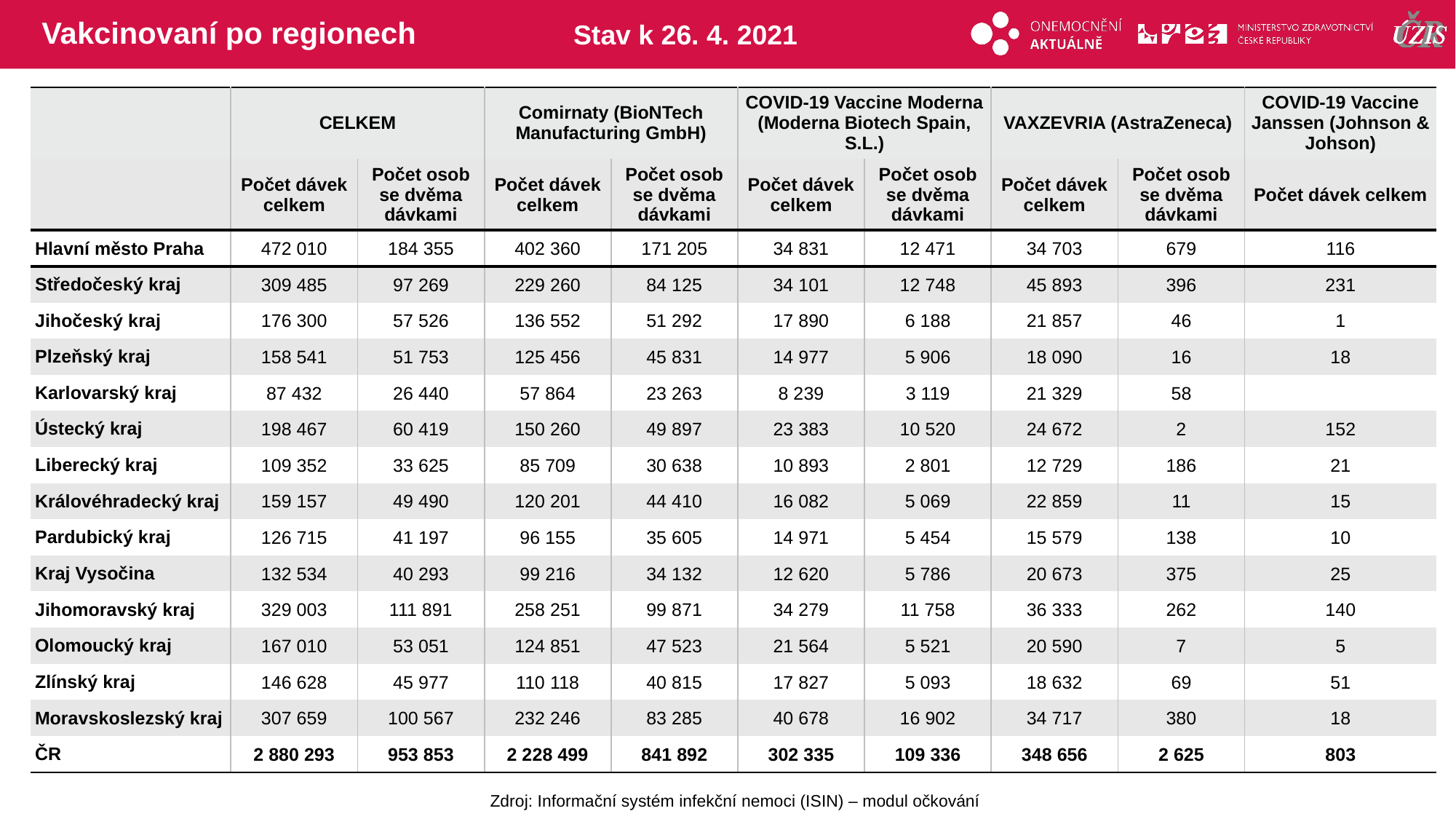

# Vakcinovaní po regionech
Stav k 26. 4. 2021
|  | CELKEM |  | Comirnaty (BioNTech Manufacturing GmbH) |  | COVID-19 Vaccine Moderna (Moderna Biotech Spain, S.L.) |  | VAXZEVRIA (AstraZeneca) |  | COVID-19 Vaccine Janssen (Johnson & Johson) |
| --- | --- | --- | --- | --- | --- | --- | --- | --- | --- |
|  | Počet dávek celkem | Počet osob se dvěma dávkami | Počet dávek celkem | Počet osob se dvěma dávkami | Počet dávek celkem | Počet osob se dvěma dávkami | Počet dávek celkem | Počet osob se dvěma dávkami | Počet dávek celkem |
| Hlavní město Praha | 472 010 | 184 355 | 402 360 | 171 205 | 34 831 | 12 471 | 34 703 | 679 | 116 |
| Středočeský kraj | 309 485 | 97 269 | 229 260 | 84 125 | 34 101 | 12 748 | 45 893 | 396 | 231 |
| Jihočeský kraj | 176 300 | 57 526 | 136 552 | 51 292 | 17 890 | 6 188 | 21 857 | 46 | 1 |
| Plzeňský kraj | 158 541 | 51 753 | 125 456 | 45 831 | 14 977 | 5 906 | 18 090 | 16 | 18 |
| Karlovarský kraj | 87 432 | 26 440 | 57 864 | 23 263 | 8 239 | 3 119 | 21 329 | 58 |  |
| Ústecký kraj | 198 467 | 60 419 | 150 260 | 49 897 | 23 383 | 10 520 | 24 672 | 2 | 152 |
| Liberecký kraj | 109 352 | 33 625 | 85 709 | 30 638 | 10 893 | 2 801 | 12 729 | 186 | 21 |
| Královéhradecký kraj | 159 157 | 49 490 | 120 201 | 44 410 | 16 082 | 5 069 | 22 859 | 11 | 15 |
| Pardubický kraj | 126 715 | 41 197 | 96 155 | 35 605 | 14 971 | 5 454 | 15 579 | 138 | 10 |
| Kraj Vysočina | 132 534 | 40 293 | 99 216 | 34 132 | 12 620 | 5 786 | 20 673 | 375 | 25 |
| Jihomoravský kraj | 329 003 | 111 891 | 258 251 | 99 871 | 34 279 | 11 758 | 36 333 | 262 | 140 |
| Olomoucký kraj | 167 010 | 53 051 | 124 851 | 47 523 | 21 564 | 5 521 | 20 590 | 7 | 5 |
| Zlínský kraj | 146 628 | 45 977 | 110 118 | 40 815 | 17 827 | 5 093 | 18 632 | 69 | 51 |
| Moravskoslezský kraj | 307 659 | 100 567 | 232 246 | 83 285 | 40 678 | 16 902 | 34 717 | 380 | 18 |
| ČR | 2 880 293 | 953 853 | 2 228 499 | 841 892 | 302 335 | 109 336 | 348 656 | 2 625 | 803 |
Zdroj: Informační systém infekční nemoci (ISIN) – modul očkování